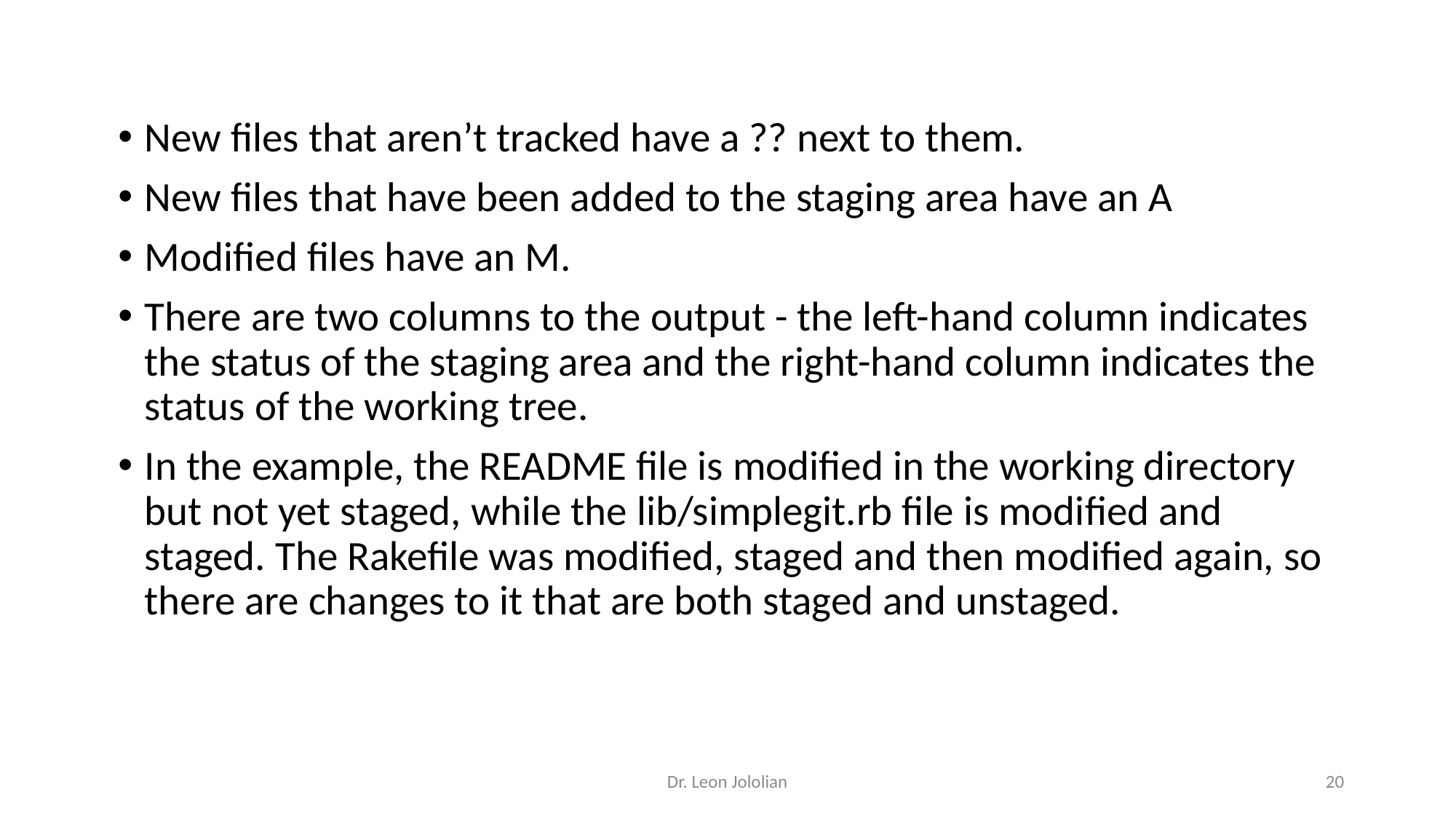

New files that aren’t tracked have a ?? next to them.
New files that have been added to the staging area have an A
Modified files have an M.
There are two columns to the output - the left-hand column indicates the status of the staging area and the right-hand column indicates the status of the working tree.
In the example, the README file is modified in the working directory but not yet staged, while the lib/simplegit.rb file is modified and staged. The Rakefile was modified, staged and then modified again, so there are changes to it that are both staged and unstaged.
Dr. Leon Jololian
20